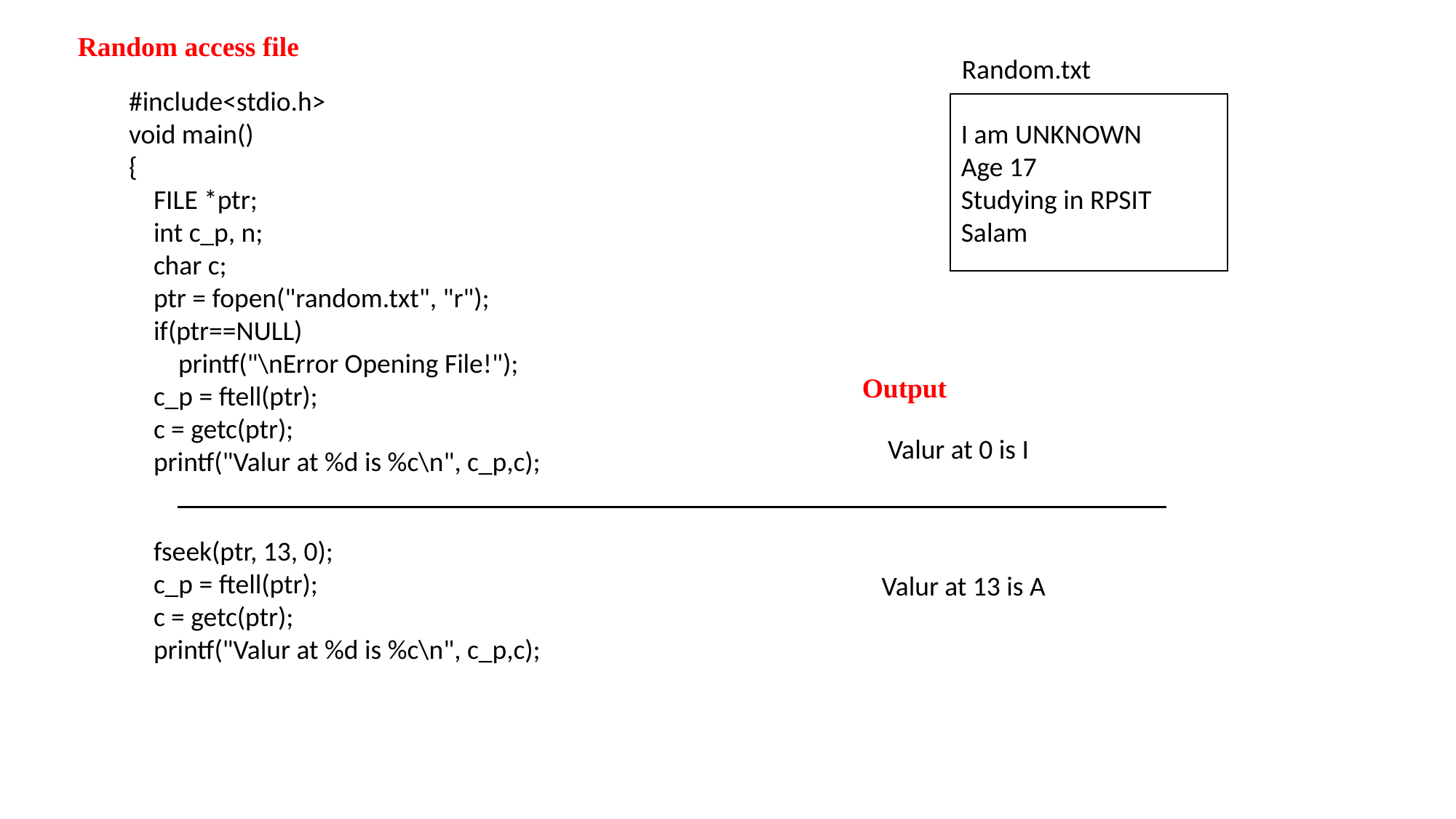

Random access file
Random.txt
#include<stdio.h>
void main()
{
    FILE *ptr;
    int c_p, n;
    char c;
    ptr = fopen("random.txt", "r");
    if(ptr==NULL)
        printf("\nError Opening File!");
    c_p = ftell(ptr);
    c = getc(ptr);
    printf("Valur at %d is %c\n", c_p,c);
I am UNKNOWN
Age 17
Studying in RPSIT
Salam
	Output
Valur at 0 is I

    fseek(ptr, 13, 0);
    c_p = ftell(ptr);
    c = getc(ptr);
    printf("Valur at %d is %c\n", c_p,c);
Valur at 13 is A